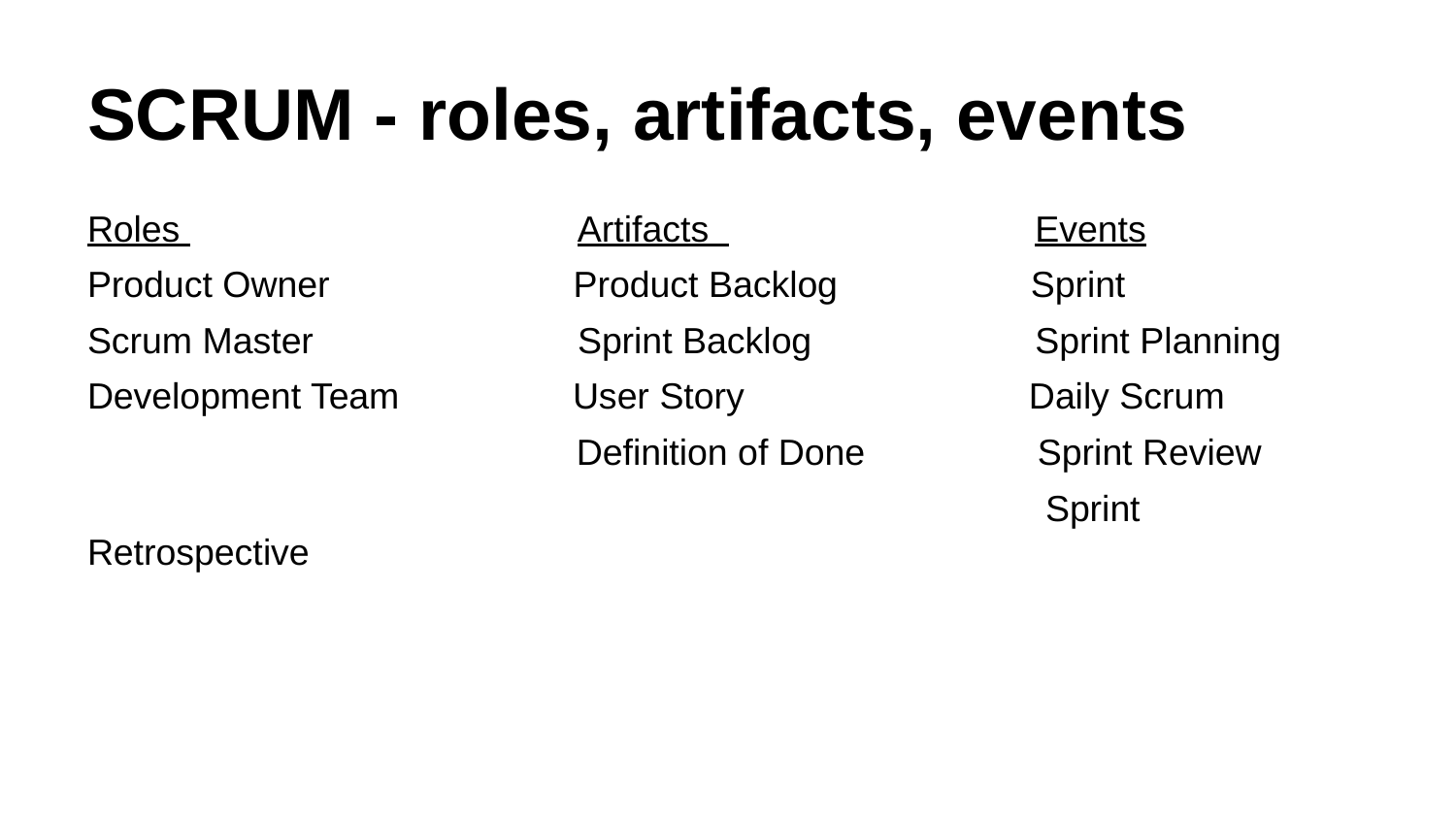

# SCRUM - roles, artifacts, events
Roles                                       Artifacts                                Events
Product Owner                        Product Backlog                   Sprint
Scrum Master                          Sprint Backlog                      Sprint Planning
Development Team                 User Story                            Daily Scrum
                                                Definition of Done                 Sprint Review
                                                                                              Sprint Retrospective